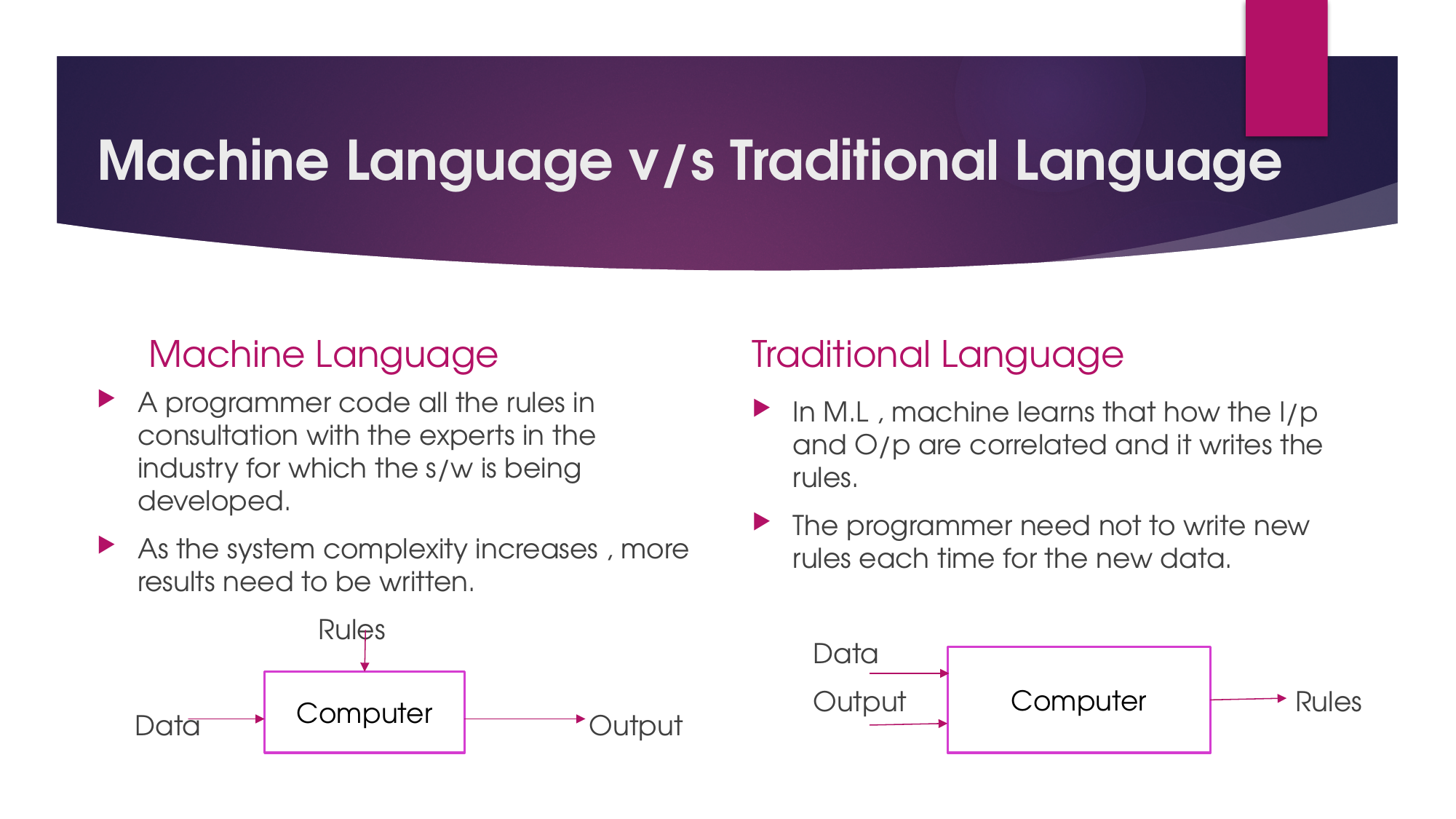

# Machine Language v/s Traditional Language
Machine Language
Traditional Language
A programmer code all the rules in consultation with the experts in the industry for which the s/w is being developed.
As the system complexity increases , more results need to be written.
                             Rules

     Data                                                   Output
In M.L , machine learns that how the I/p and O/p are correlated and it writes the rules.
The programmer need not to write new rules each time for the new data.

        Data
        Output                                                   Rules

Computer
Computer